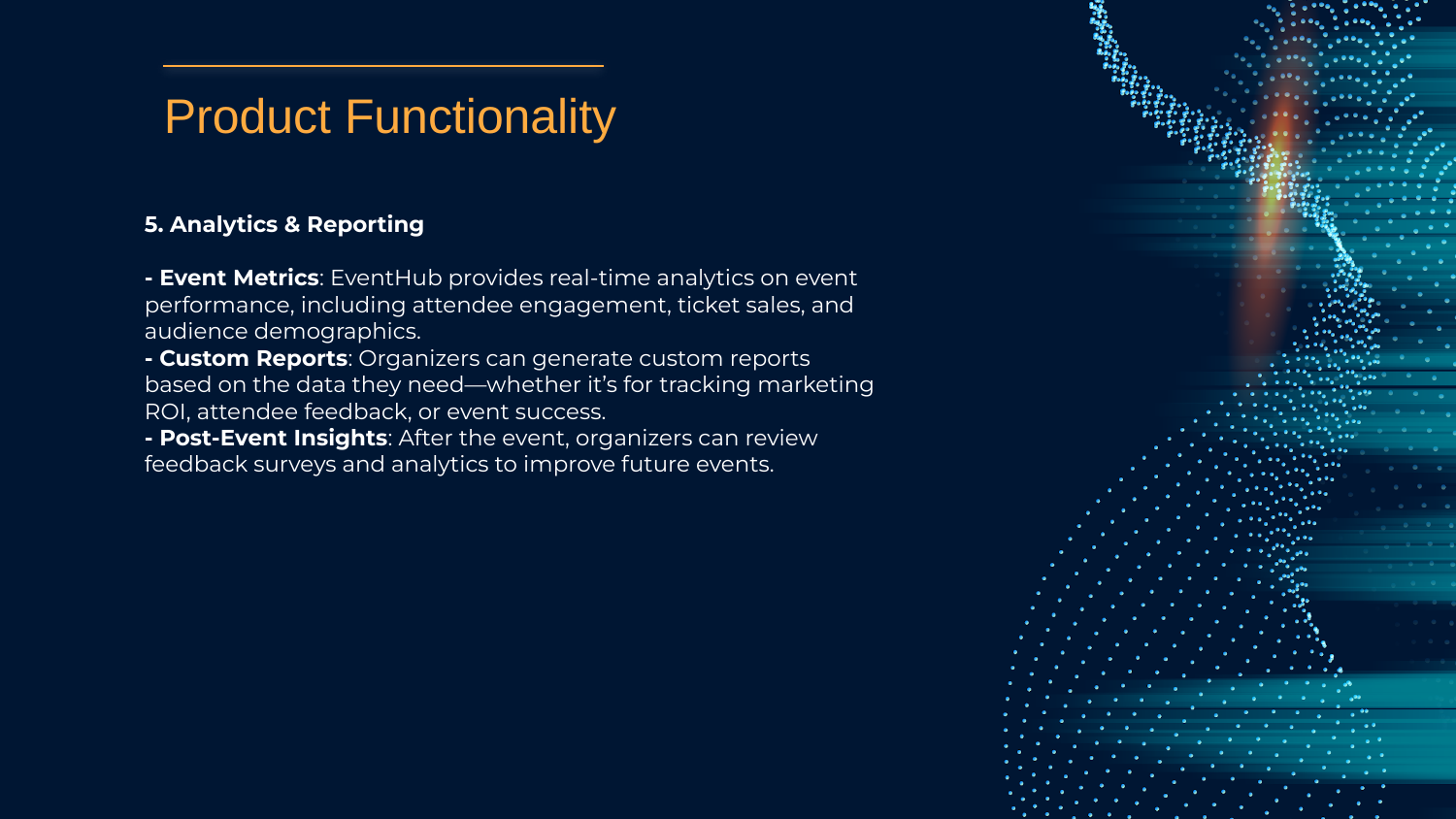

# Product Functionality
5. Analytics & Reporting

- Event Metrics: EventHub provides real-time analytics on event performance, including attendee engagement, ticket sales, and audience demographics.
- Custom Reports: Organizers can generate custom reports based on the data they need—whether it’s for tracking marketing ROI, attendee feedback, or event success.
- Post-Event Insights: After the event, organizers can review feedback surveys and analytics to improve future events.